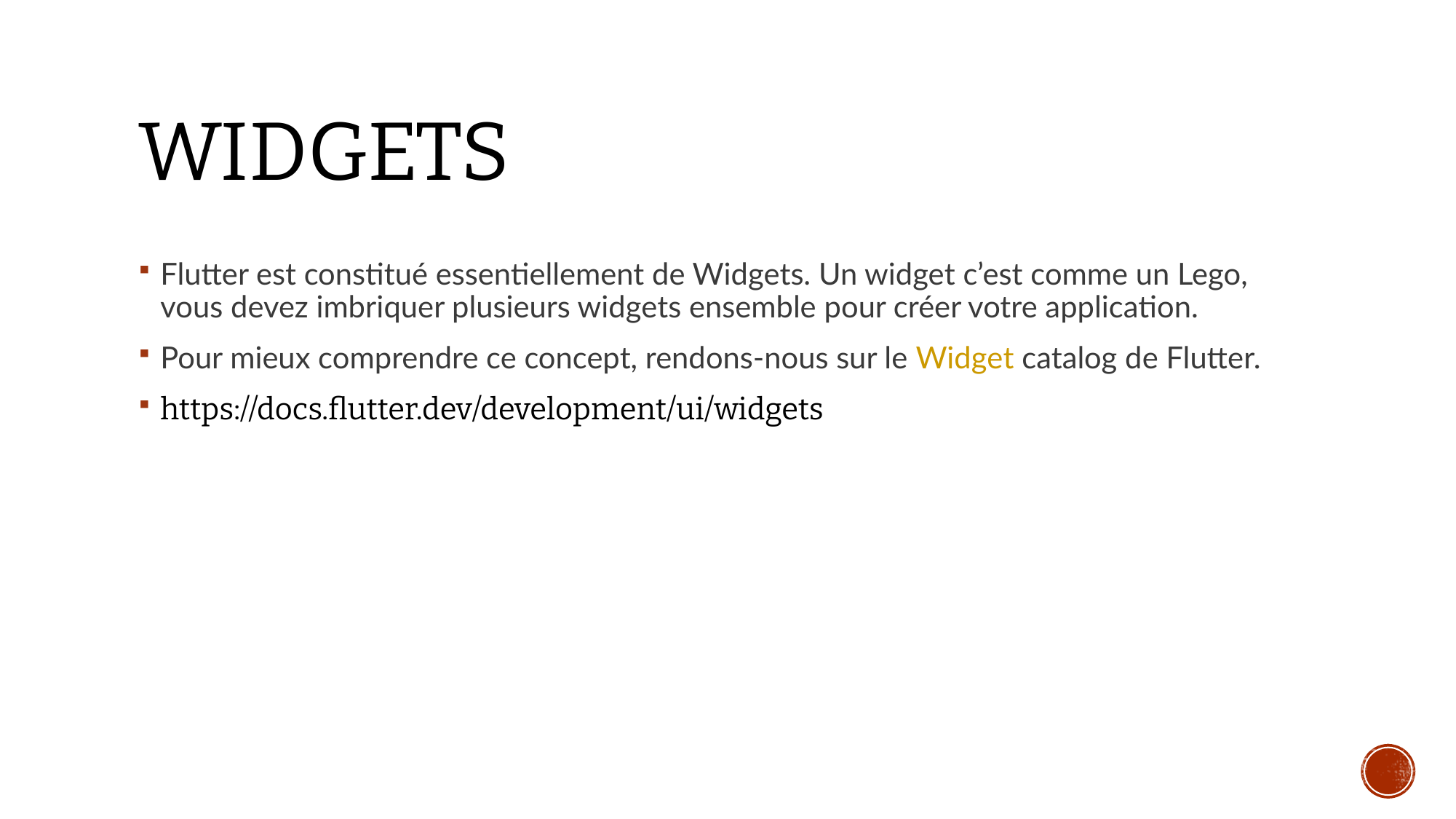

# widgets
Flutter est constitué essentiellement de Widgets. Un widget c’est comme un Lego, vous devez imbriquer plusieurs widgets ensemble pour créer votre application.
Pour mieux comprendre ce concept, rendons-nous sur le Widget catalog de Flutter.
https://docs.flutter.dev/development/ui/widgets